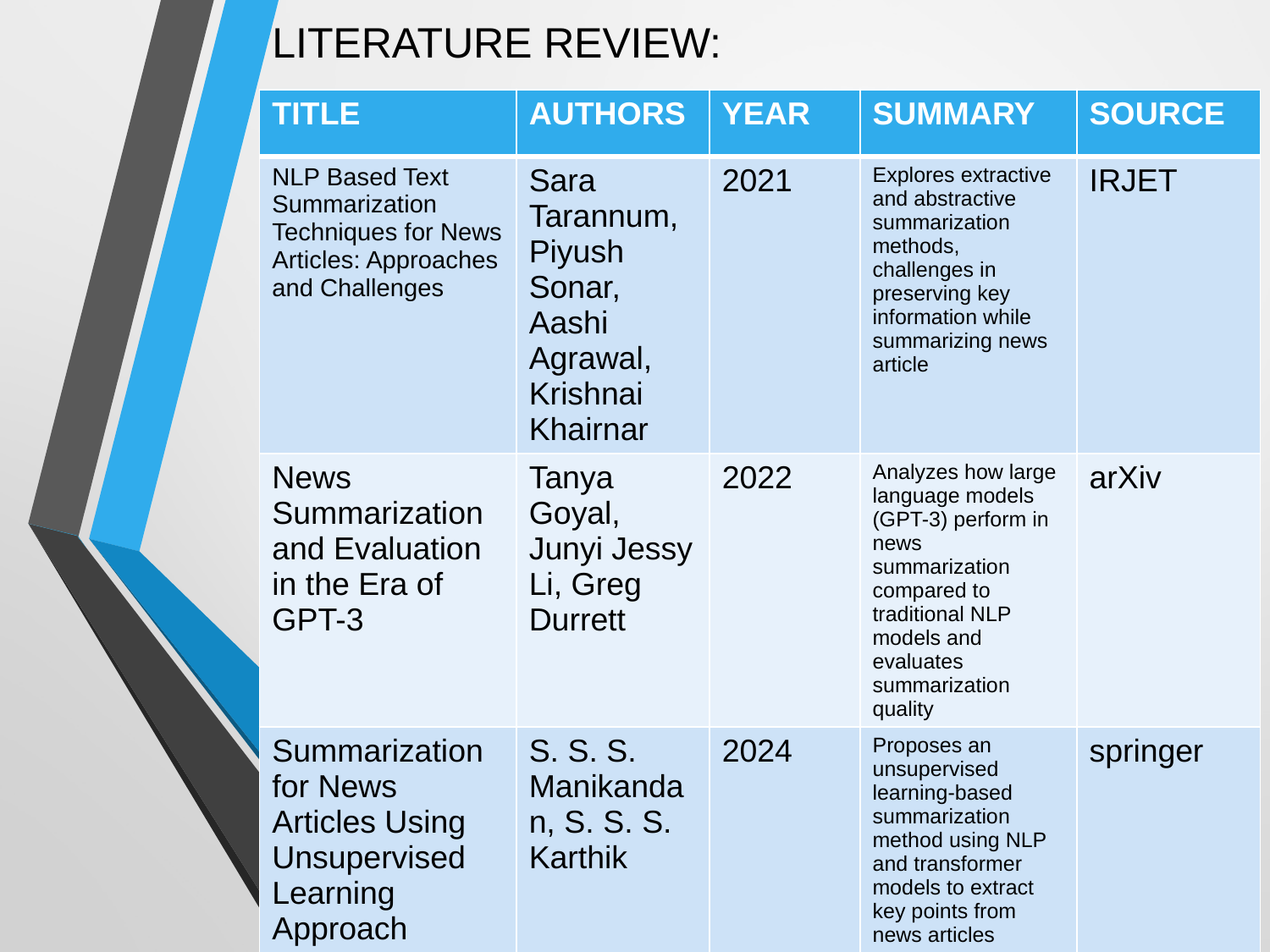

# LITERATURE REVIEW:
| TITLE | AUTHORS | YEAR | SUMMARY | SOURCE |
| --- | --- | --- | --- | --- |
| NLP Based Text Summarization Techniques for News Articles: Approaches and Challenges | Sara Tarannum, Piyush Sonar, Aashi Agrawal, Krishnai Khairnar | 2021 | Explores extractive and abstractive summarization methods, challenges in preserving key information while summarizing news article | IRJET |
| News Summarization and Evaluation in the Era of GPT-3 | Tanya Goyal, Junyi Jessy Li, Greg Durrett | 2022 | Analyzes how large language models (GPT-3) perform in news summarization compared to traditional NLP models and evaluates summarization quality | arXiv |
| Summarization for News Articles Using Unsupervised Learning Approach | S. S. S. Manikandan, S. S. S. Karthik | 2024 | Proposes an unsupervised learning-based summarization method using NLP and transformer models to extract key points from news articles | springer |